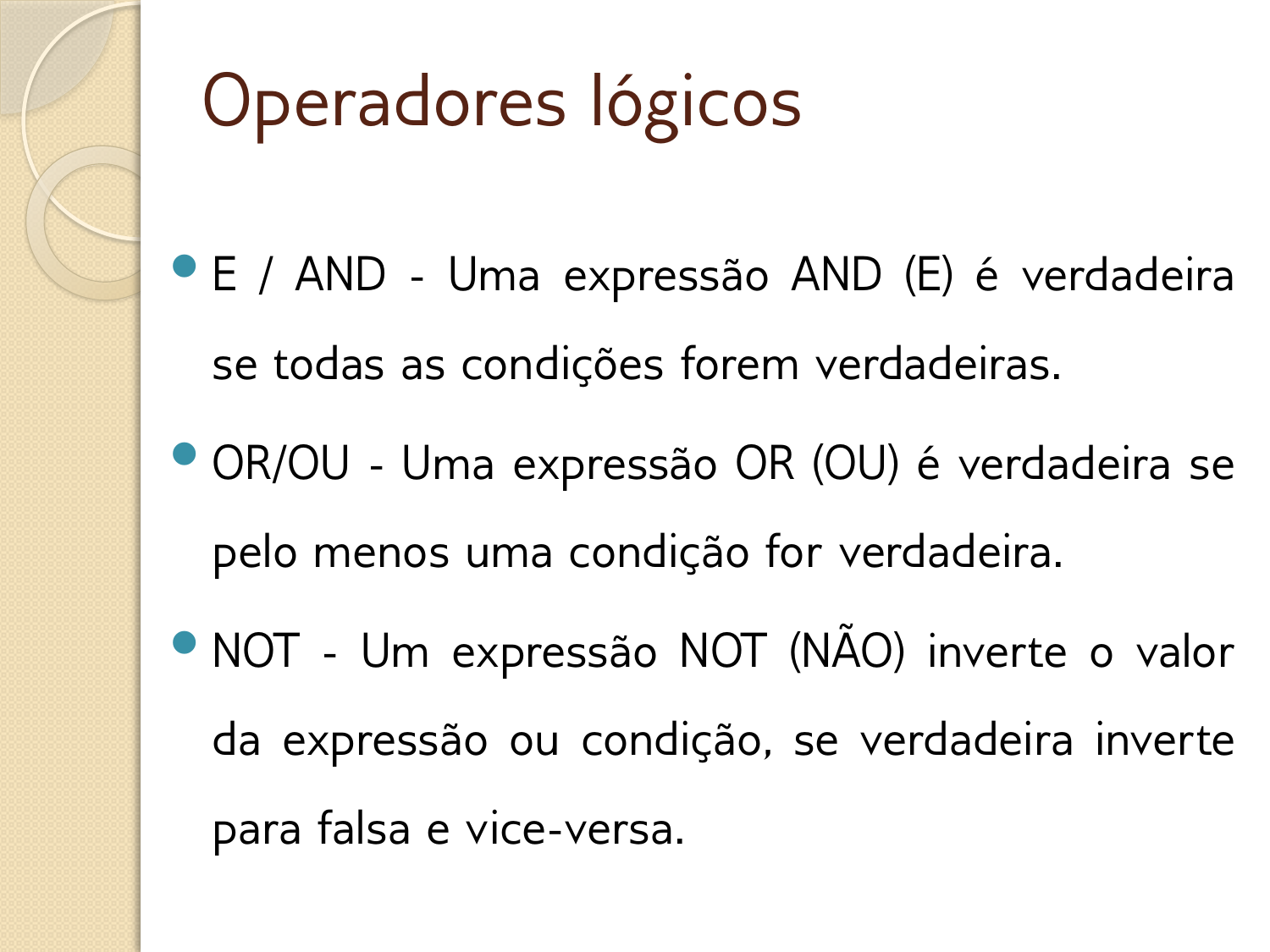

# Operadores lógicos
E / AND - Uma expressão AND (E) é verdadeira se todas as condições forem verdadeiras.
OR/OU - Uma expressão OR (OU) é verdadeira se pelo menos uma condição for verdadeira.
NOT - Um expressão NOT (NÃO) inverte o valor da expressão ou condição, se verdadeira inverte para falsa e vice-versa.